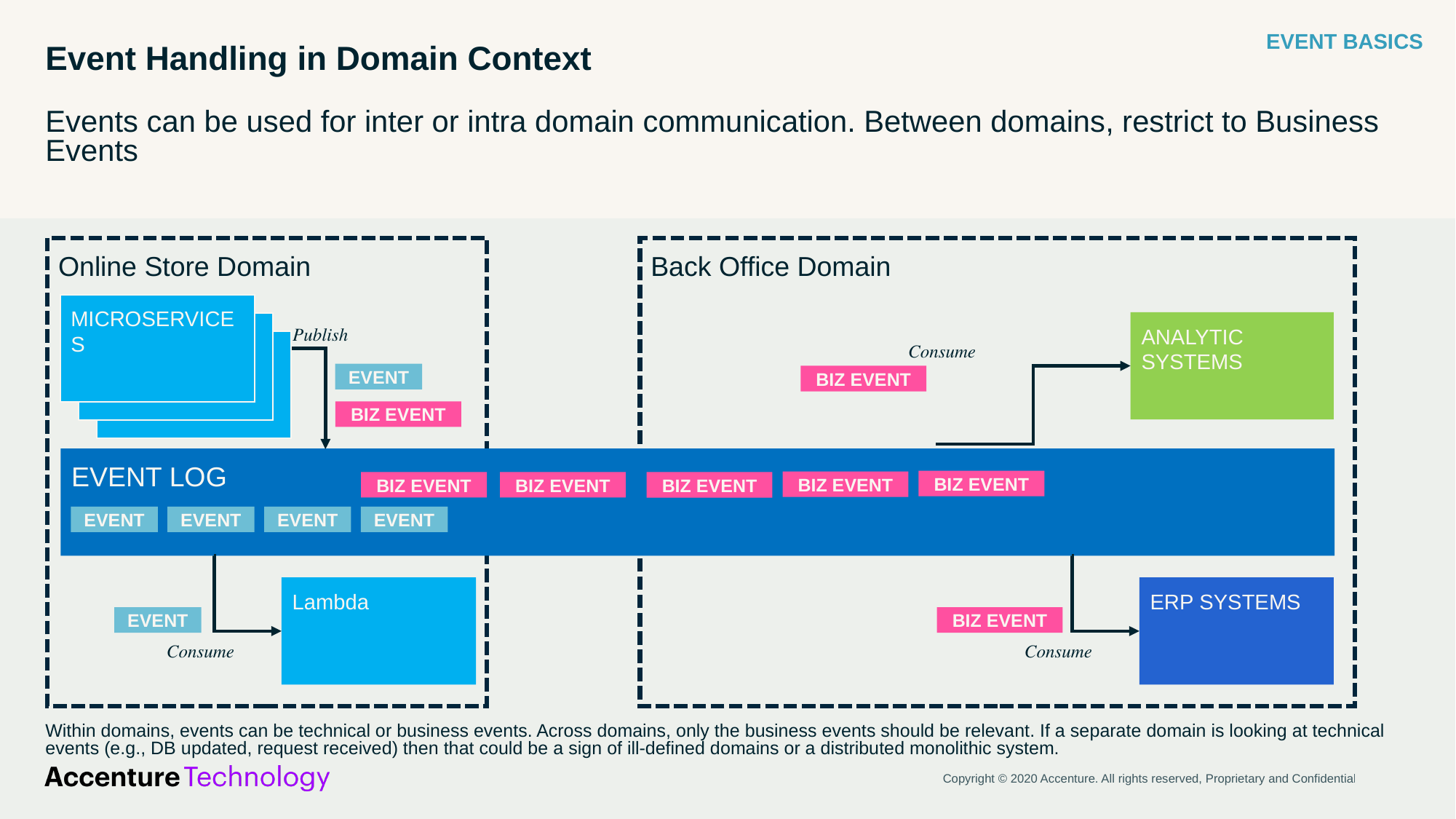

EVENT BASICS
# Event Handling in Domain Context

Events can be used for inter or intra domain communication. Between domains, restrict to Business Events

Online Store Domain
Back Office Domain
MICROSERVICES

ANALYTIC SYSTEMS

Publish

Consume
EVENT
BIZ EVENT

BIZ EVENT

EVENT LOG
BIZ EVENT
BIZ EVENT
BIZ EVENT
BIZ EVENT
BIZ EVENT
EVENT
EVENT
EVENT
EVENT
Lambda
ERP SYSTEMS
EVENT
BIZ EVENT
Consume
Consume
Within domains, events can be technical or business events. Across domains, only the business events should be relevant. If a separate domain is looking at technical events (e.g., DB updated, request received) then that could be a sign of ill-defined domains or a distributed monolithic system.